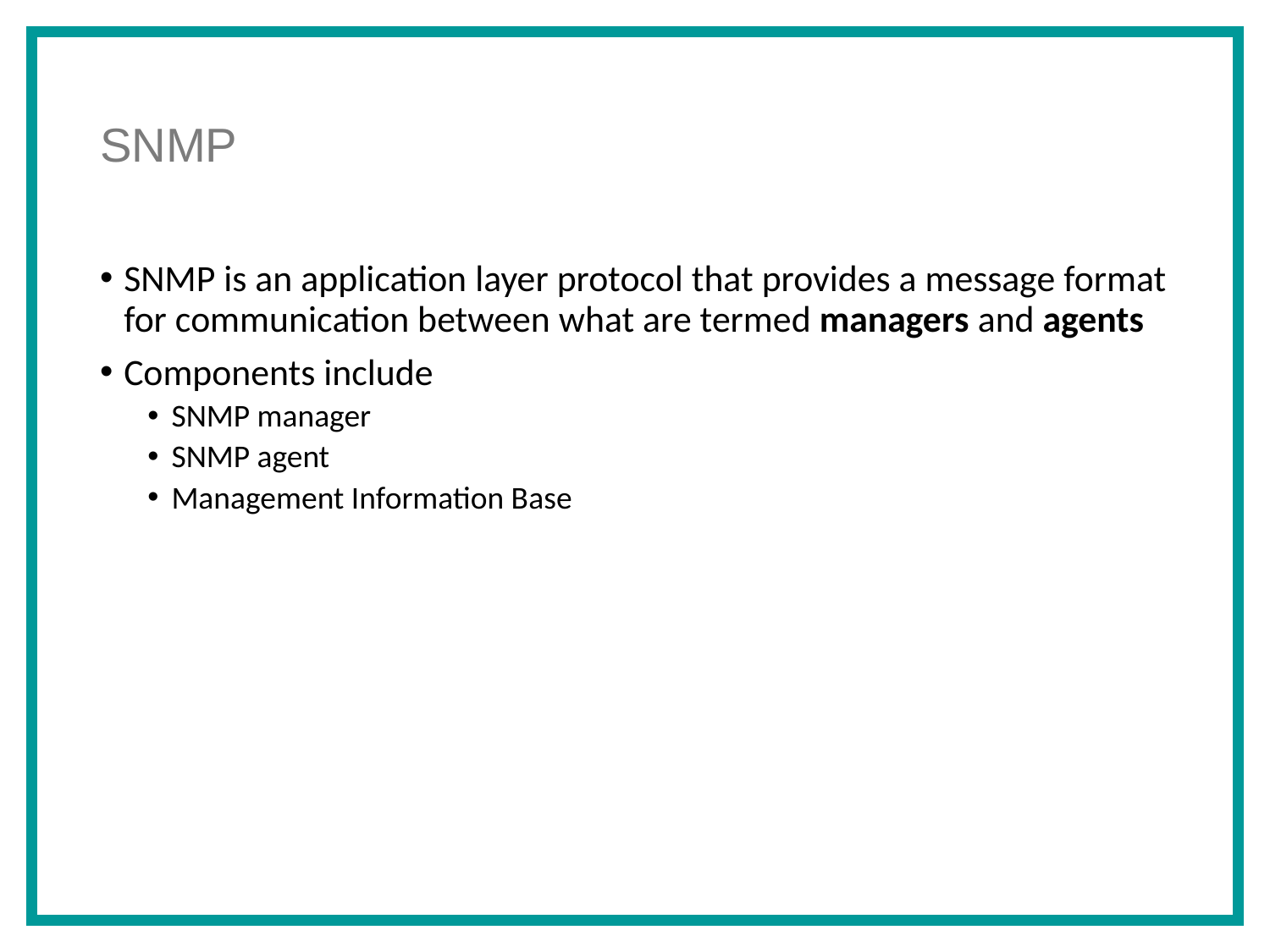

# SNMP
SNMP is an application layer protocol that provides a message format for communication between what are termed managers and agents
Components include
SNMP manager
SNMP agent
Management Information Base